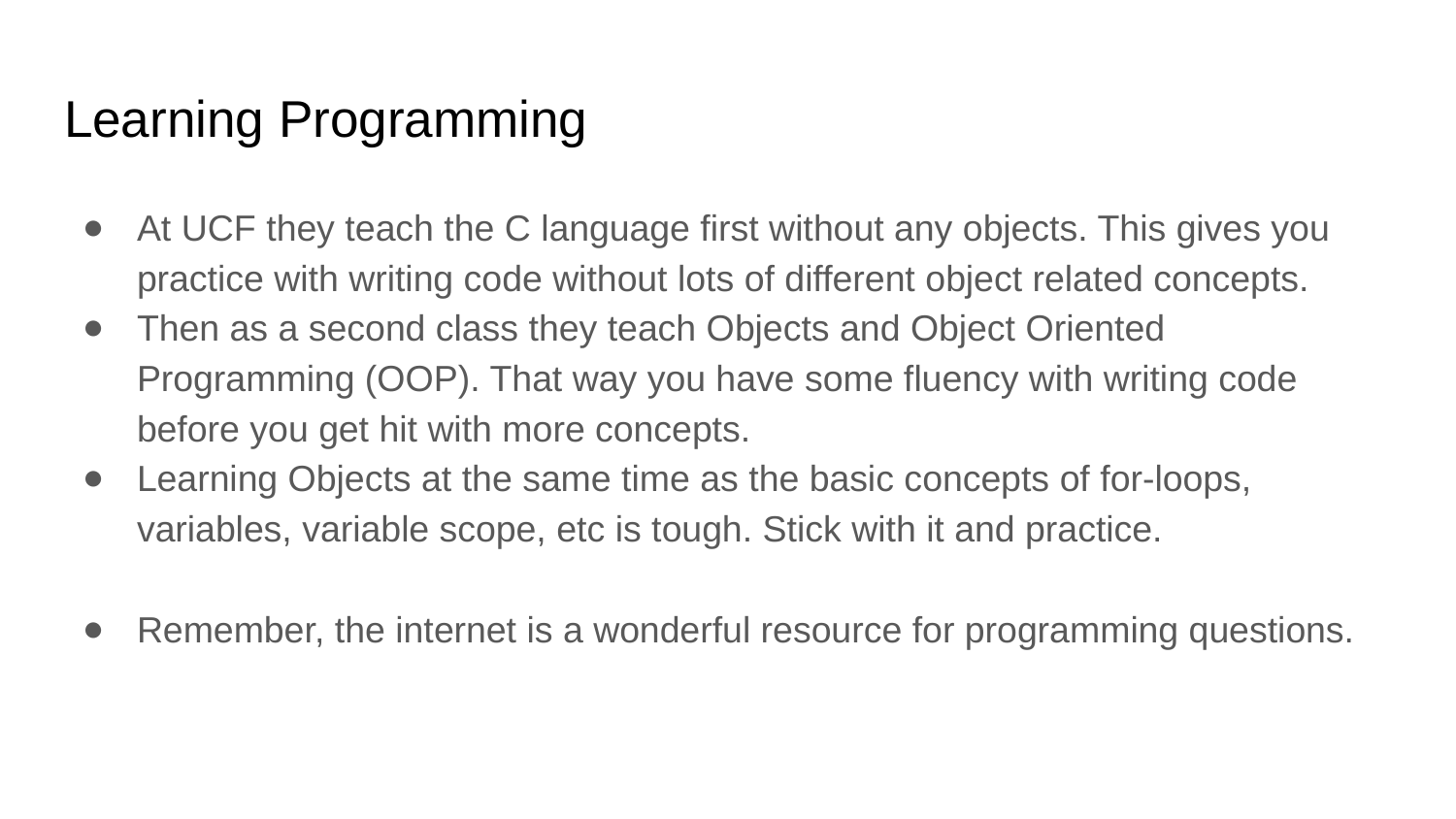

# Learning Programming
At UCF they teach the C language first without any objects. This gives you practice with writing code without lots of different object related concepts.
Then as a second class they teach Objects and Object Oriented Programming (OOP). That way you have some fluency with writing code before you get hit with more concepts.
Learning Objects at the same time as the basic concepts of for-loops, variables, variable scope, etc is tough. Stick with it and practice.

Remember, the internet is a wonderful resource for programming questions.